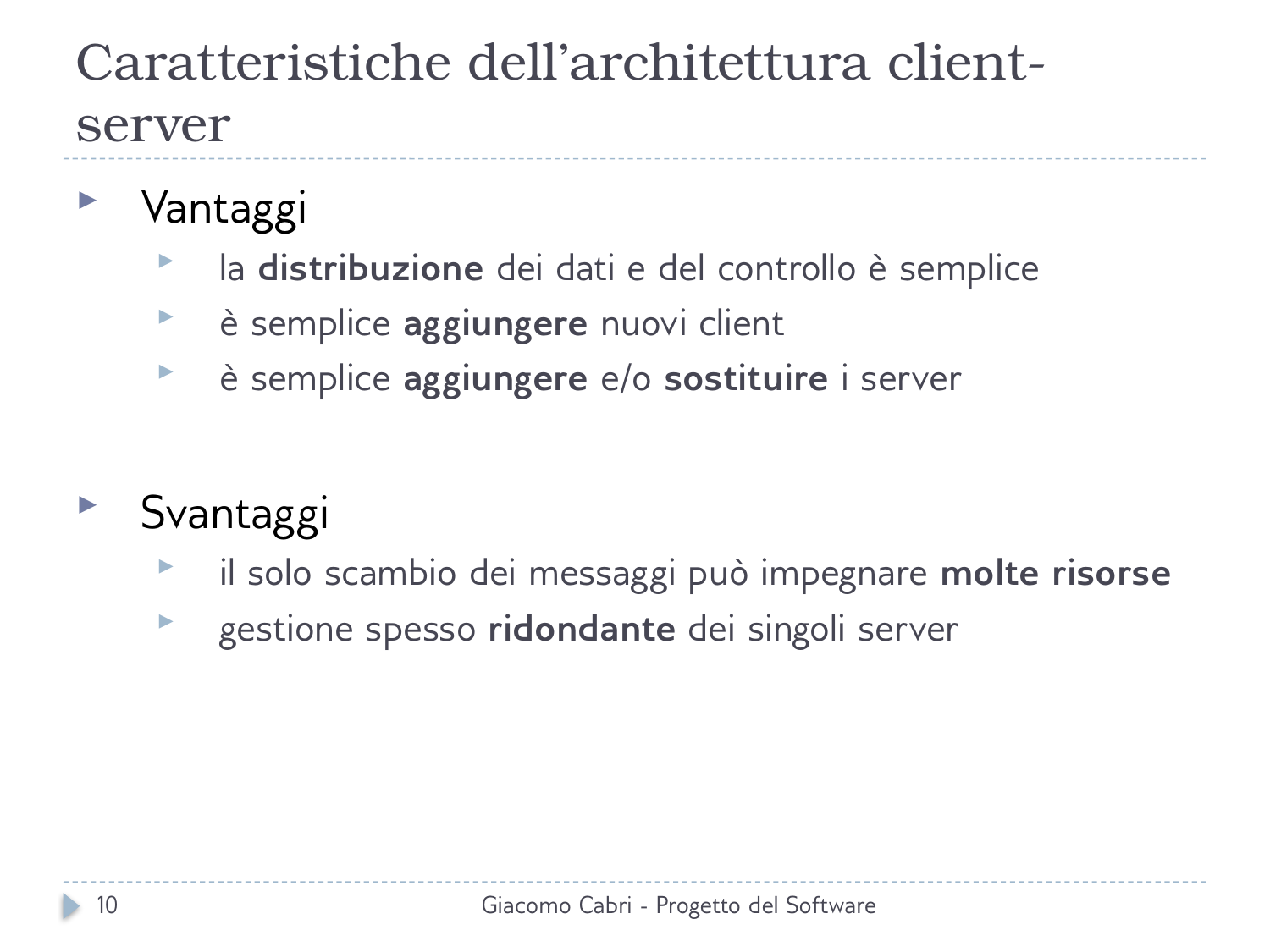

# Caratteristiche dell’architettura client-server
Vantaggi
la distribuzione dei dati e del controllo è semplice
è semplice aggiungere nuovi client
è semplice aggiungere e/o sostituire i server

Svantaggi
il solo scambio dei messaggi può impegnare molte risorse
gestione spesso ridondante dei singoli server
10
Giacomo Cabri - Progetto del Software